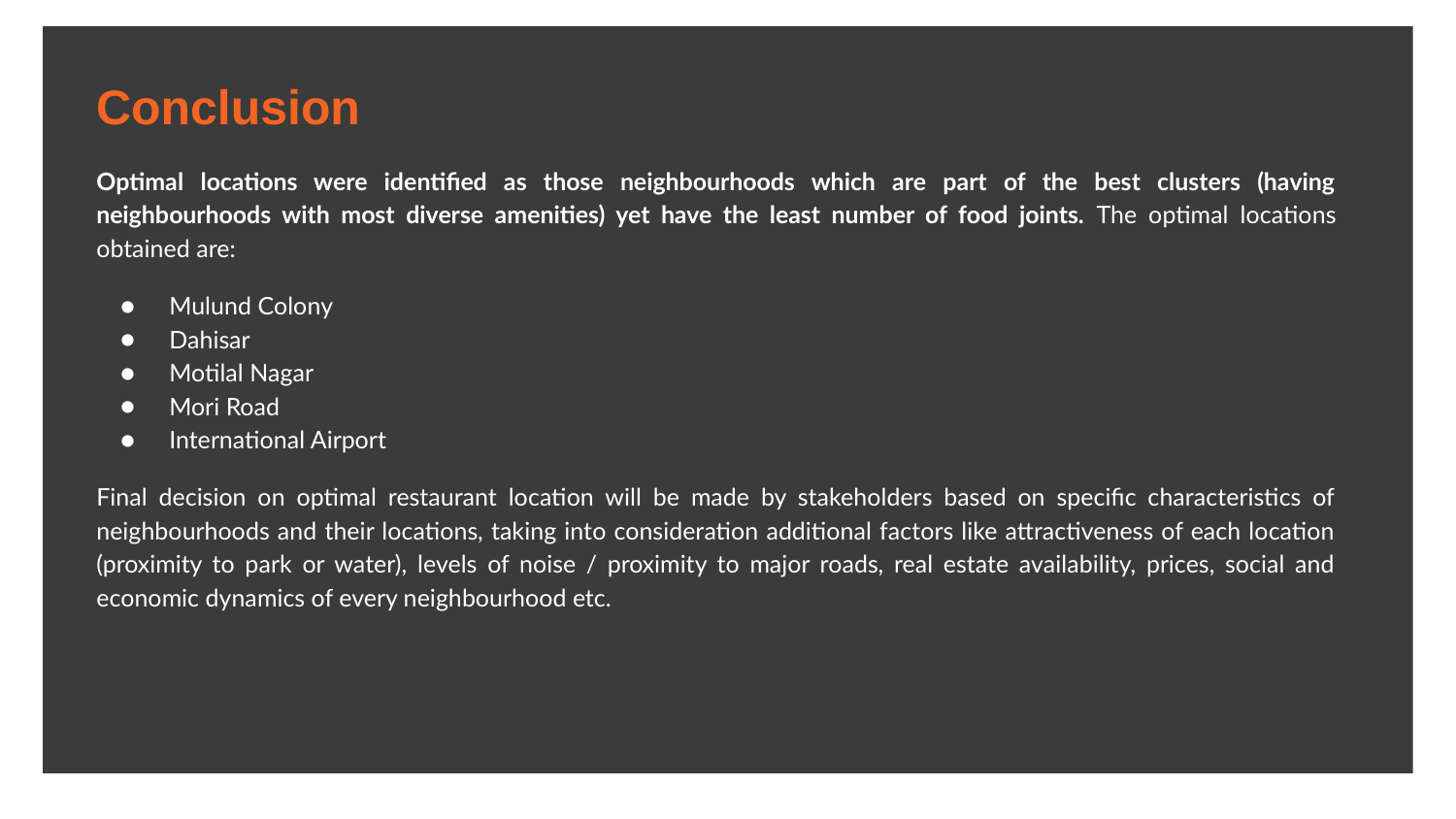

Conclusion
Optimal locations were identified as those neighbourhoods which are part of the best clusters (having neighbourhoods with most diverse amenities) yet have the least number of food joints. The optimal locations obtained are:
Mulund Colony
Dahisar
Motilal Nagar
Mori Road
International Airport
Final decision on optimal restaurant location will be made by stakeholders based on specific characteristics of neighbourhoods and their locations, taking into consideration additional factors like attractiveness of each location (proximity to park or water), levels of noise / proximity to major roads, real estate availability, prices, social and economic dynamics of every neighbourhood etc.